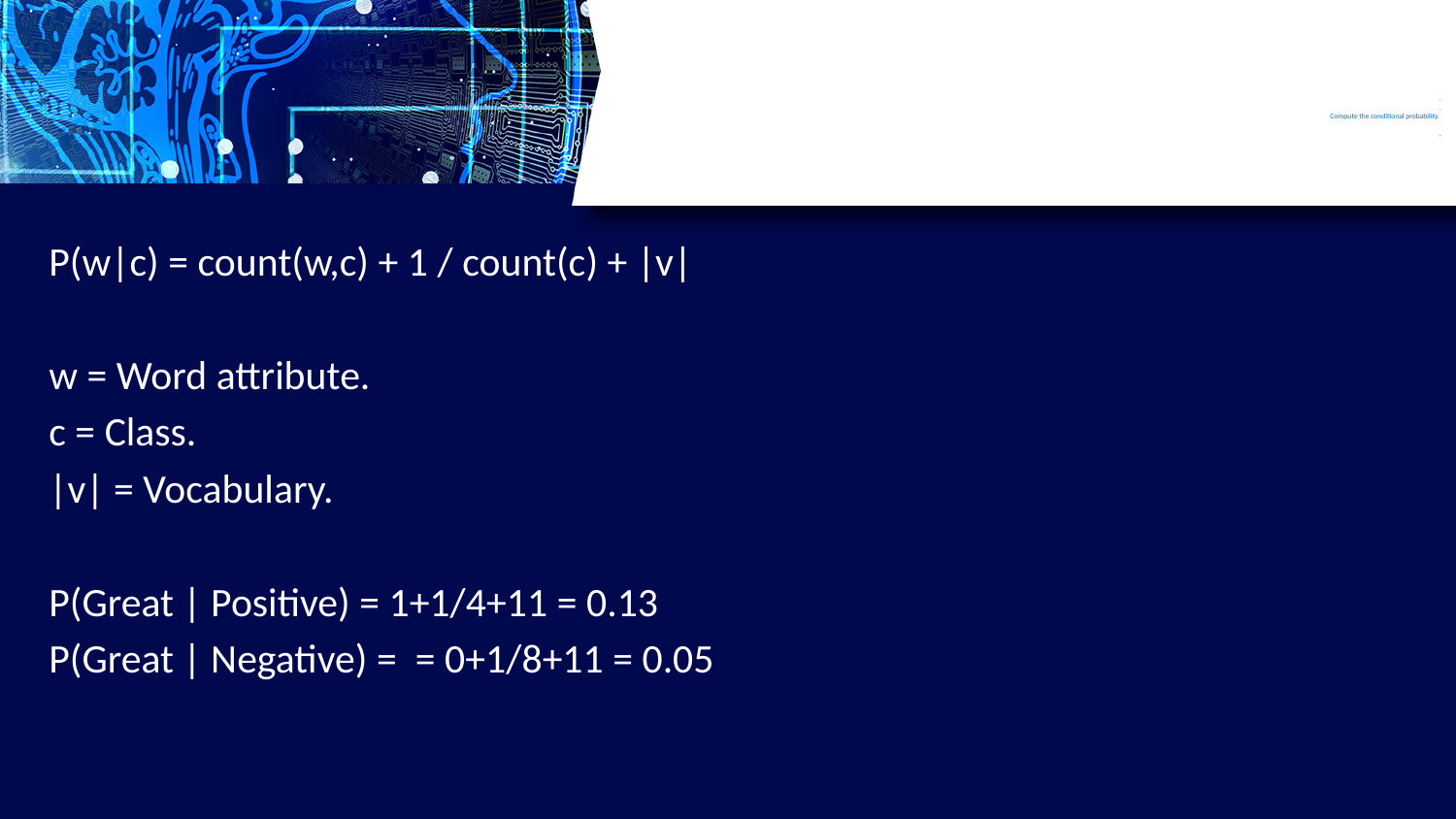

# . . Compute the conditional probability. .
P(w|c) = count(w,c) + 1 / count(c) + |v|

w = Word attribute.
c = Class.
|v| = Vocabulary.

P(Great | Positive) = 1+1/4+11 = 0.13
P(Great | Negative) =  = 0+1/8+11 = 0.05